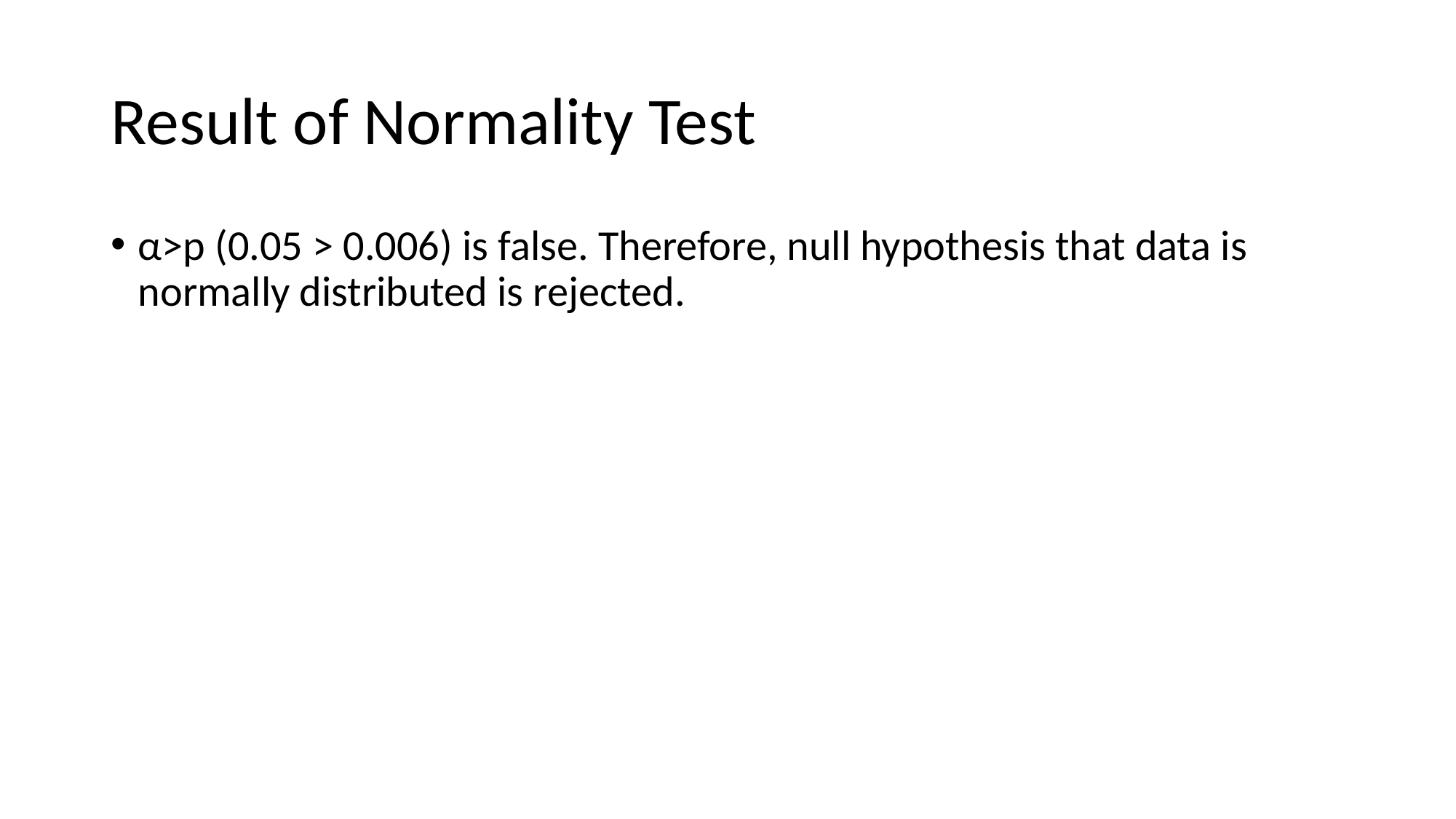

# Result of Normality Test
α>p (0.05 > 0.006) is false. Therefore, null hypothesis that data is normally distributed is rejected.